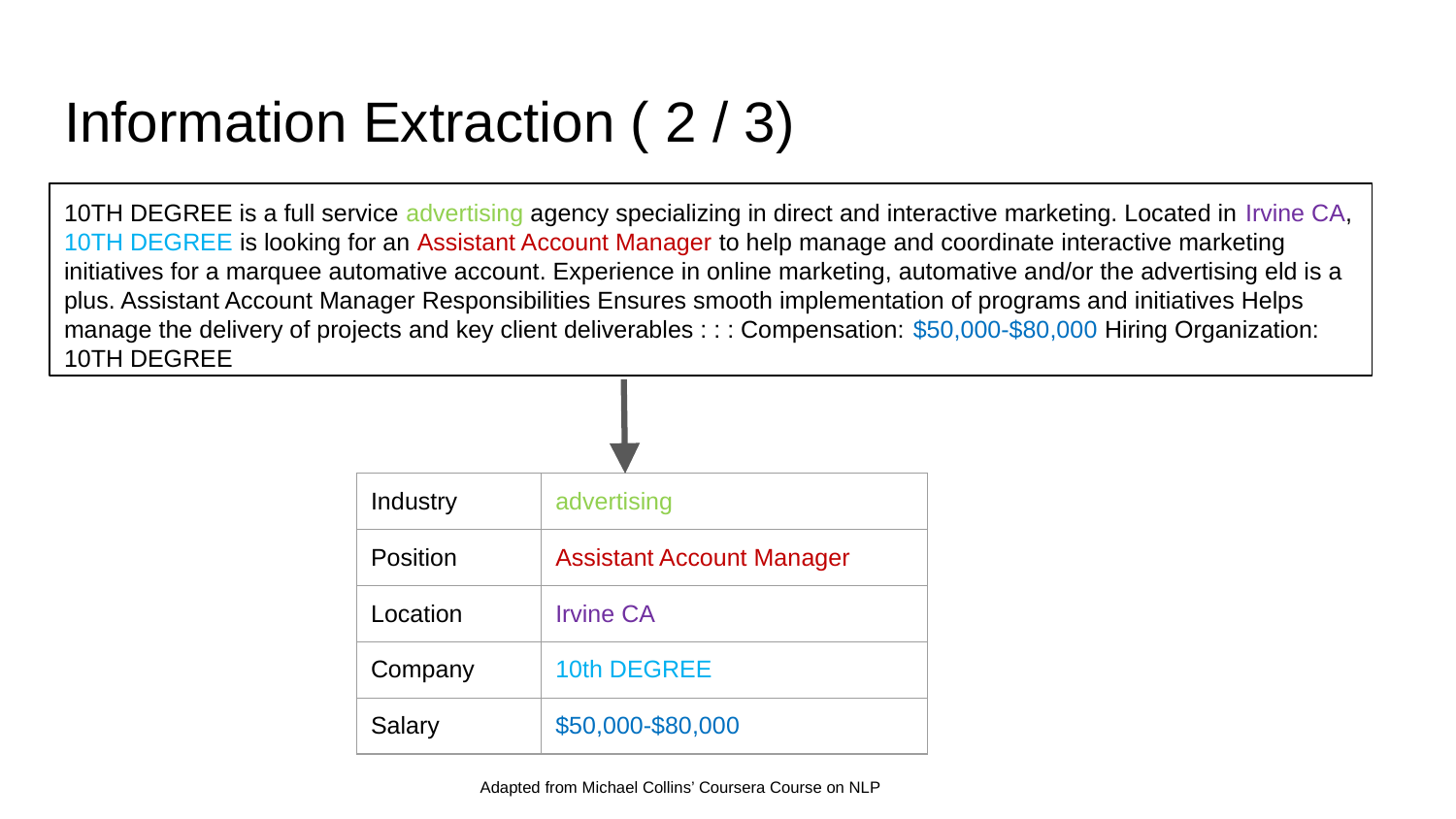

# Information Extraction ( 2 / 3)
10TH DEGREE is a full service advertising agency specializing in direct and interactive marketing. Located in Irvine CA, 10TH DEGREE is looking for an Assistant Account Manager to help manage and coordinate interactive marketing initiatives for a marquee automative account. Experience in online marketing, automative and/or the advertising eld is a plus. Assistant Account Manager Responsibilities Ensures smooth implementation of programs and initiatives Helps manage the delivery of projects and key client deliverables : : : Compensation: $50,000-$80,000 Hiring Organization: 10TH DEGREE
| Industry | advertising |
| --- | --- |
| Position | Assistant Account Manager |
| Location | Irvine CA |
| Company | 10th DEGREE |
| Salary | $50,000-$80,000 |
Adapted from Michael Collins’ Coursera Course on NLP